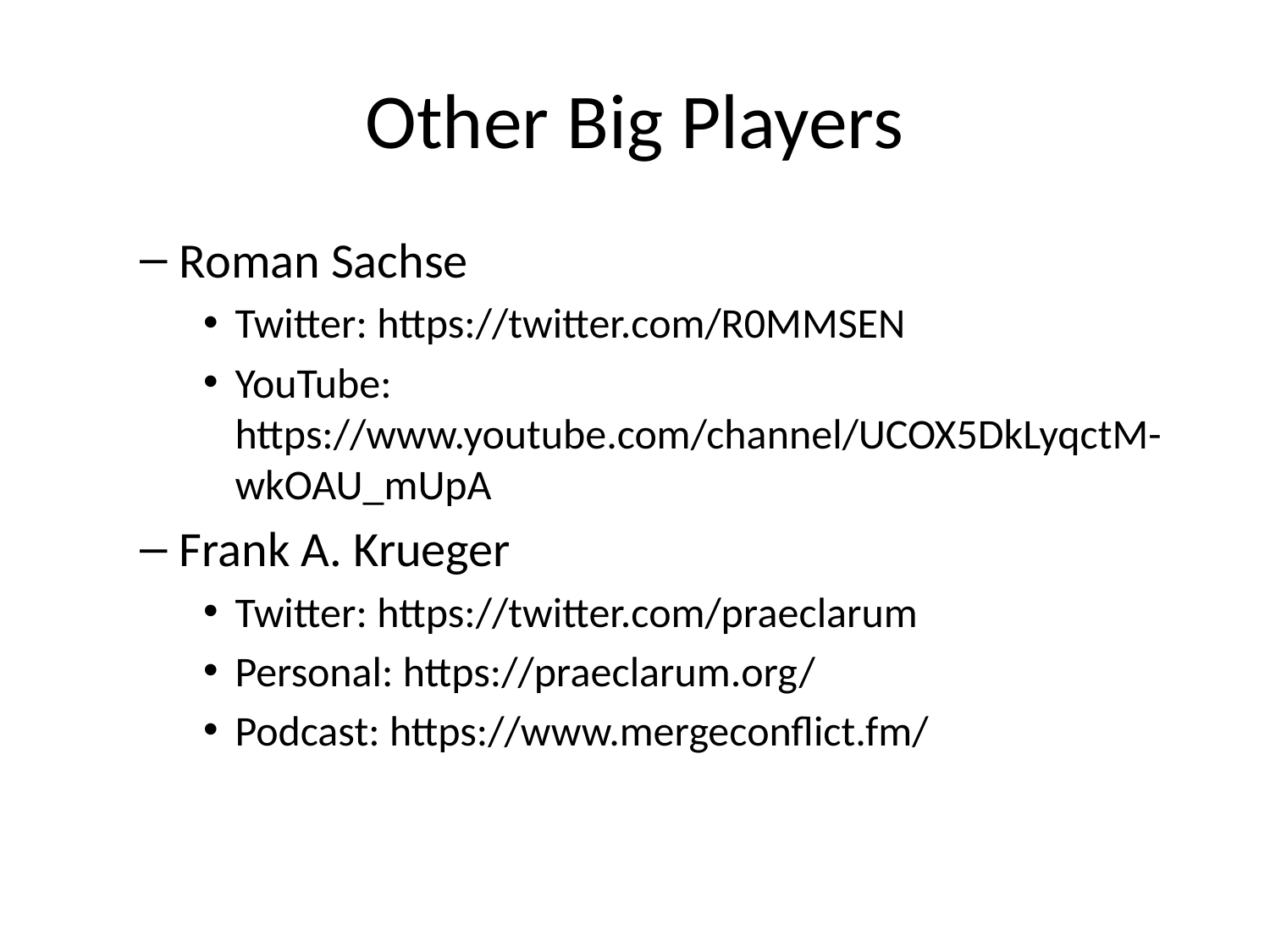

# Other Big Players
Roman Sachse
Twitter: https://twitter.com/R0MMSEN
YouTube: https://www.youtube.com/channel/UCOX5DkLyqctM-wkOAU_mUpA
Frank A. Krueger
Twitter: https://twitter.com/praeclarum
Personal: https://praeclarum.org/
Podcast: https://www.mergeconflict.fm/